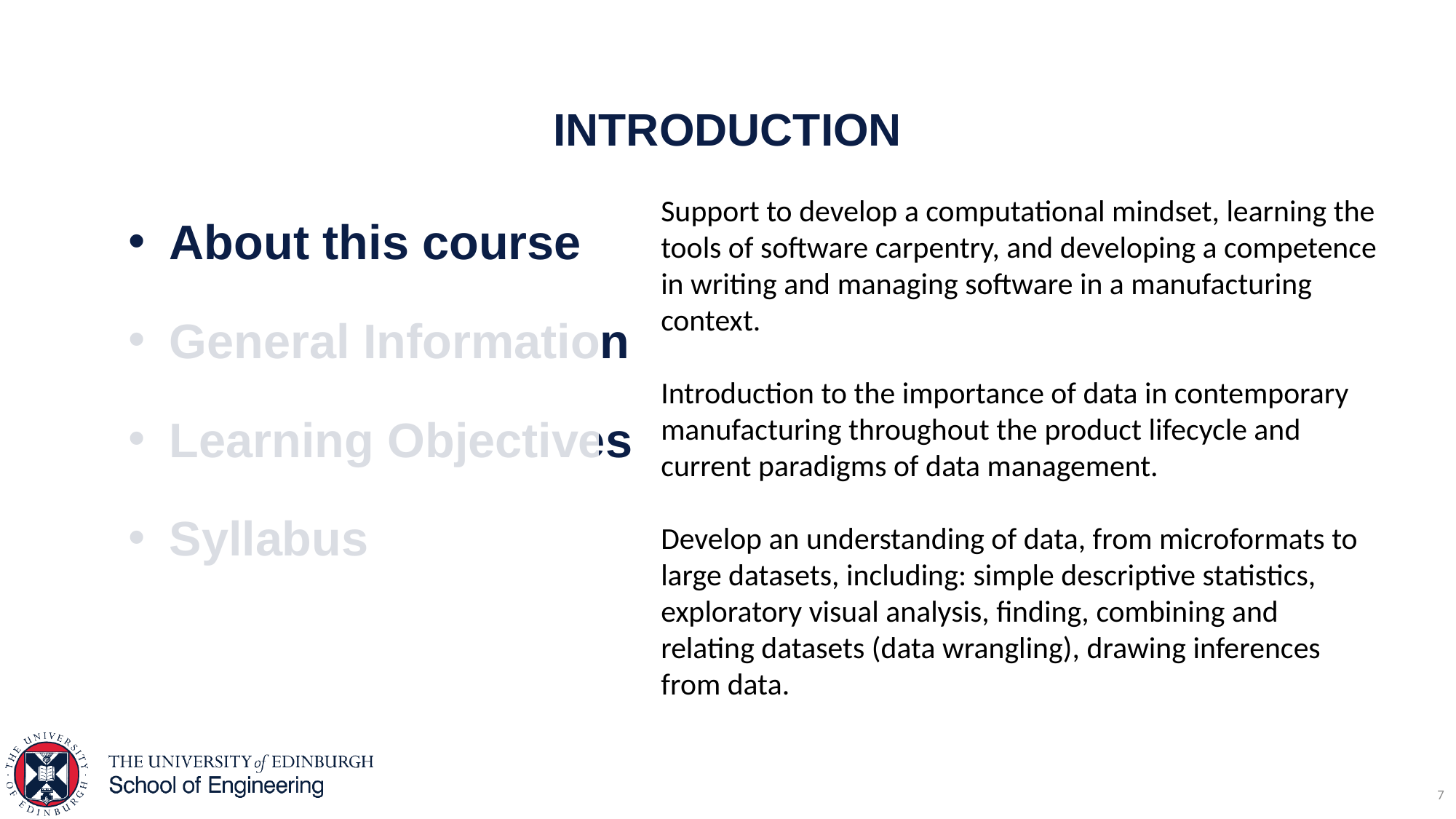

# Introduction
About this course
General Information
Learning Objectives
Syllabus

Support to develop a computational mindset, learning the tools of software carpentry, and developing a competence in writing and managing software in a manufacturing context.

Introduction to the importance of data in contemporary manufacturing throughout the product lifecycle and current paradigms of data management.

Develop an understanding of data, from microformats to large datasets, including: simple descriptive statistics, exploratory visual analysis, finding, combining and relating datasets (data wrangling), drawing inferences from data.

7